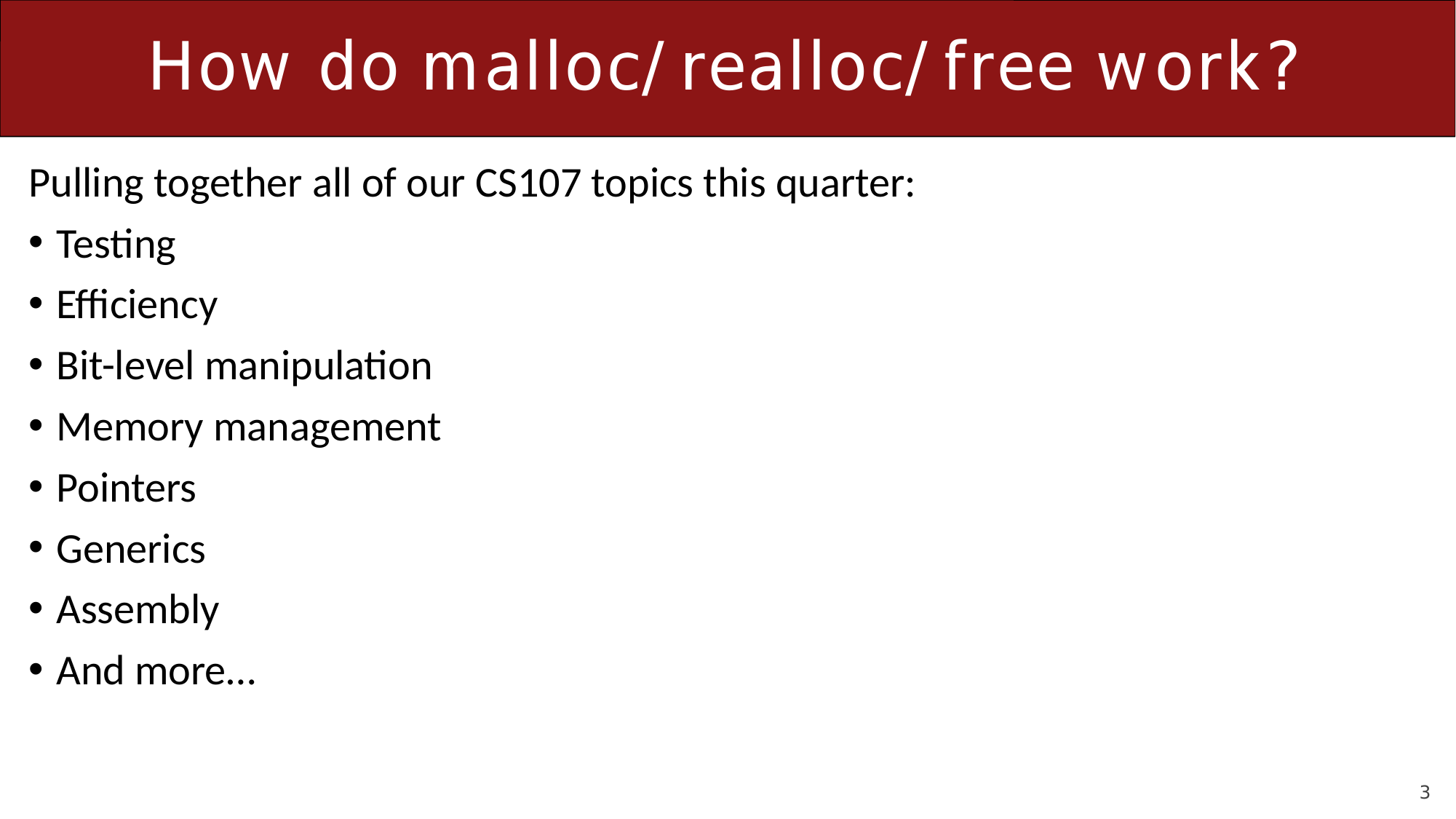

# How do malloc/realloc/free work?
Pulling together all of our CS107 topics this quarter:
Testing
Efficiency
Bit-level manipulation
Memory management
Pointers
Generics
Assembly
And more…